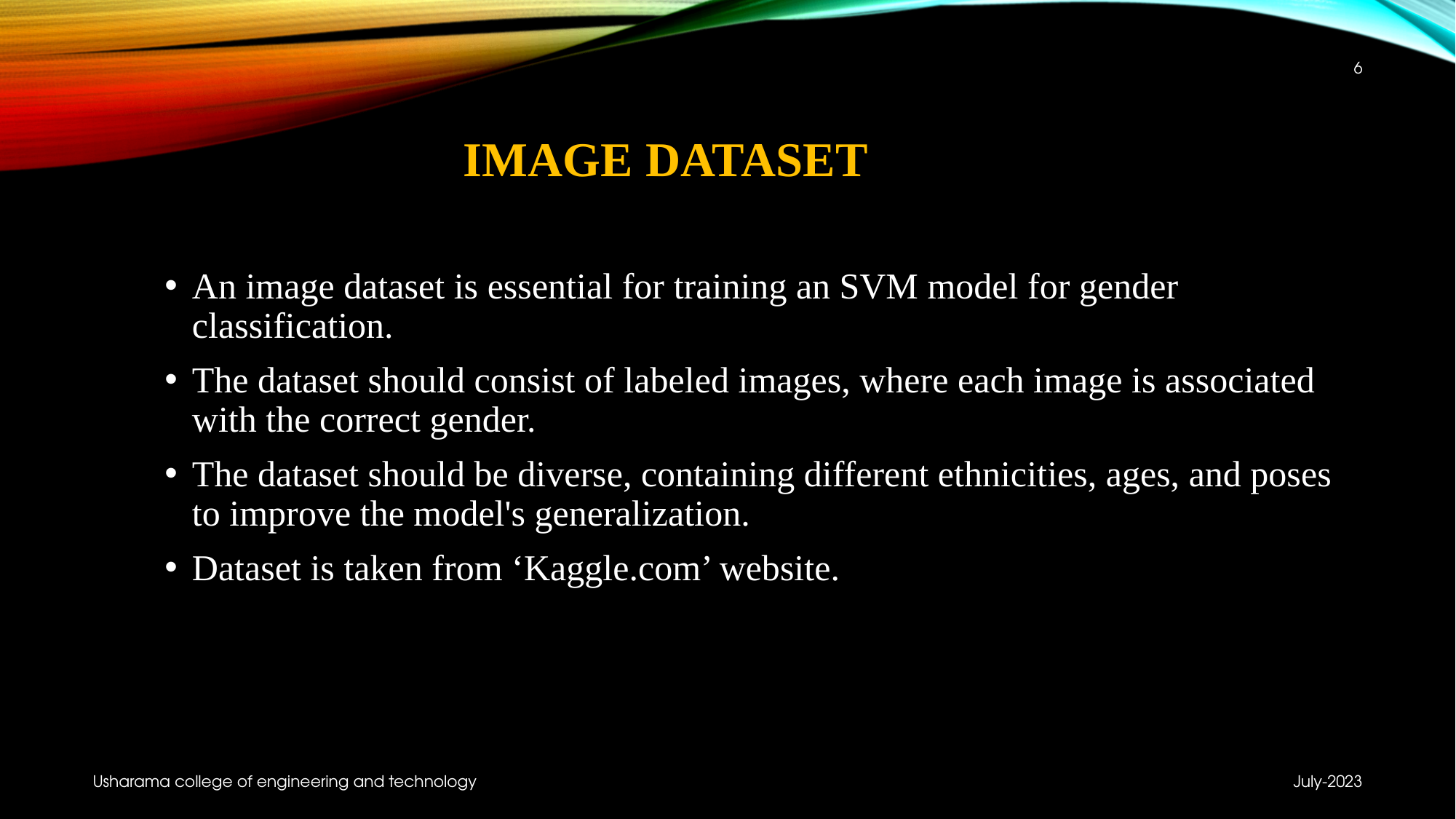

6
# Image Dataset
An image dataset is essential for training an SVM model for gender classification.
The dataset should consist of labeled images, where each image is associated with the correct gender.
The dataset should be diverse, containing different ethnicities, ages, and poses to improve the model's generalization.
Dataset is taken from ‘Kaggle.com’ website.

Usharama college of engineering and technology
July-2023